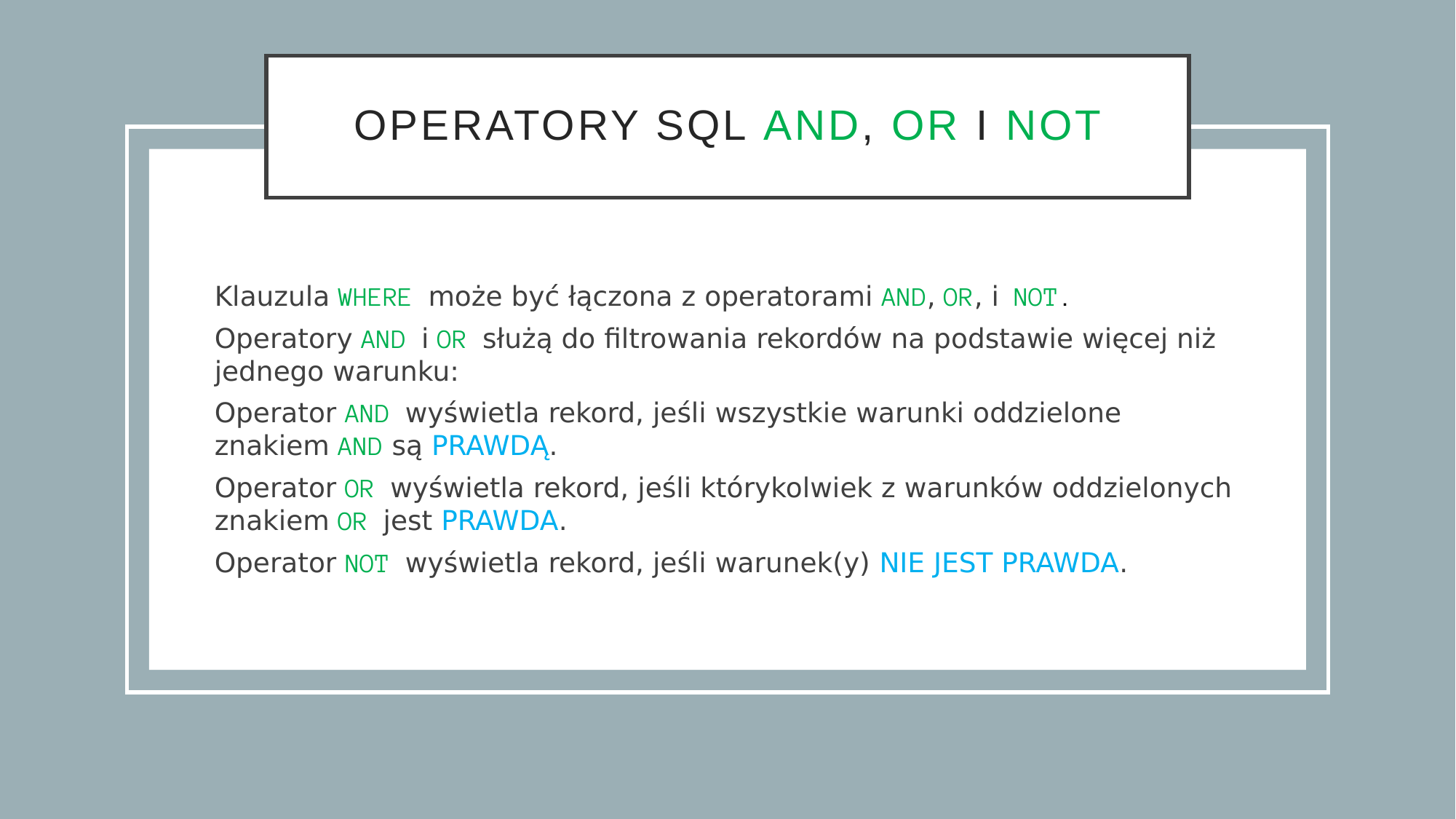

# Operatory SQL AND, OR i NOT

Klauzula WHERE może być łączona z operatorami AND, OR, i NOT.
Operatory AND i OR służą do filtrowania rekordów na podstawie więcej niż jednego warunku:
Operator AND wyświetla rekord, jeśli wszystkie warunki oddzielone znakiem AND są PRAWDĄ.
Operator OR wyświetla rekord, jeśli którykolwiek z warunków oddzielonych znakiem OR jest PRAWDA.
Operator NOT wyświetla rekord, jeśli warunek(y) NIE JEST PRAWDA.